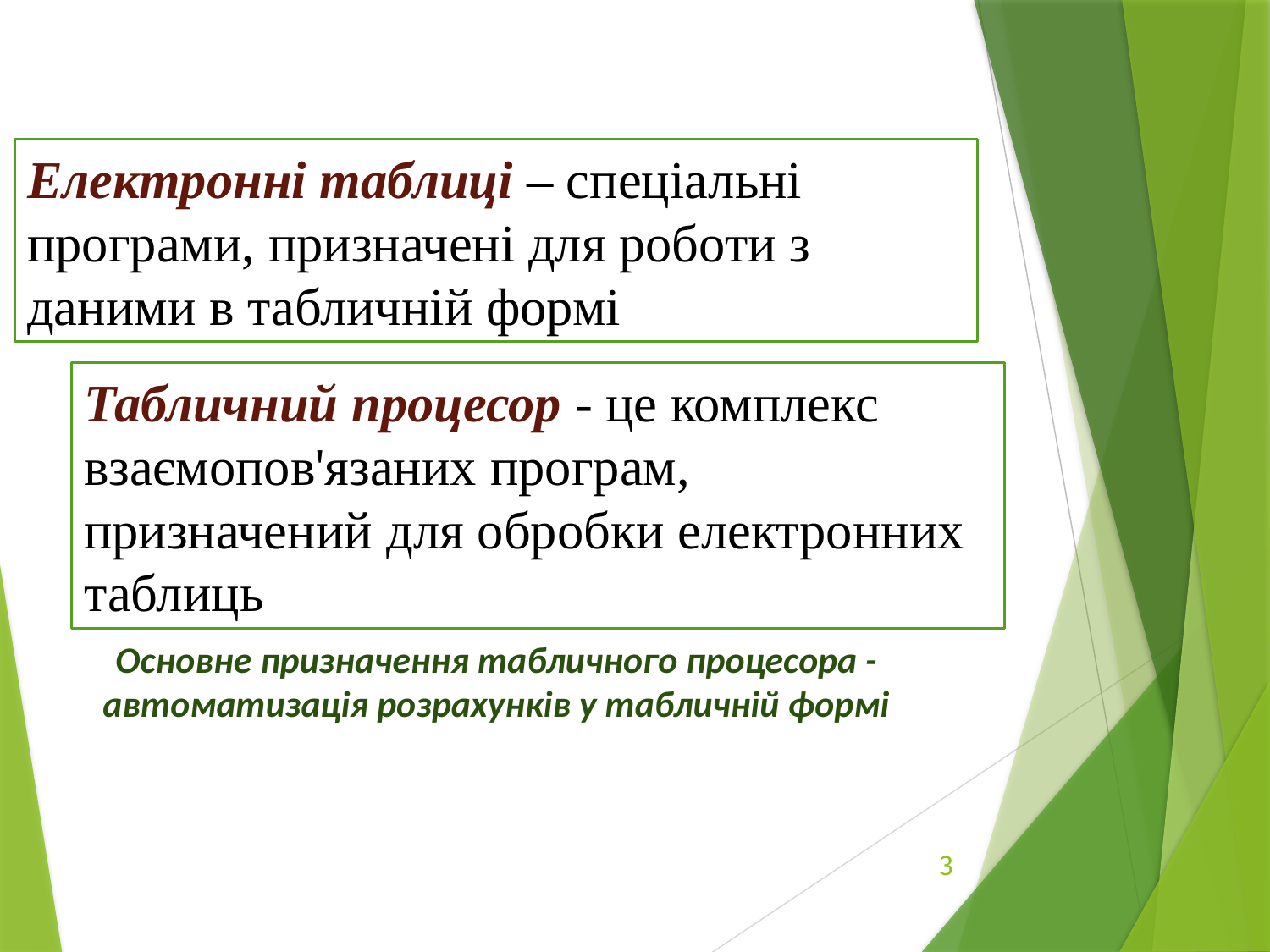

Електронні таблиці – спеціальні програми, призначені для роботи з даними в табличній формі
Табличний процесор - це комплекс взаємопов'язаних програм, призначений для обробки електронних таблиць
Основне призначення табличного процесора - автоматизація розрахунків у табличній формі
3